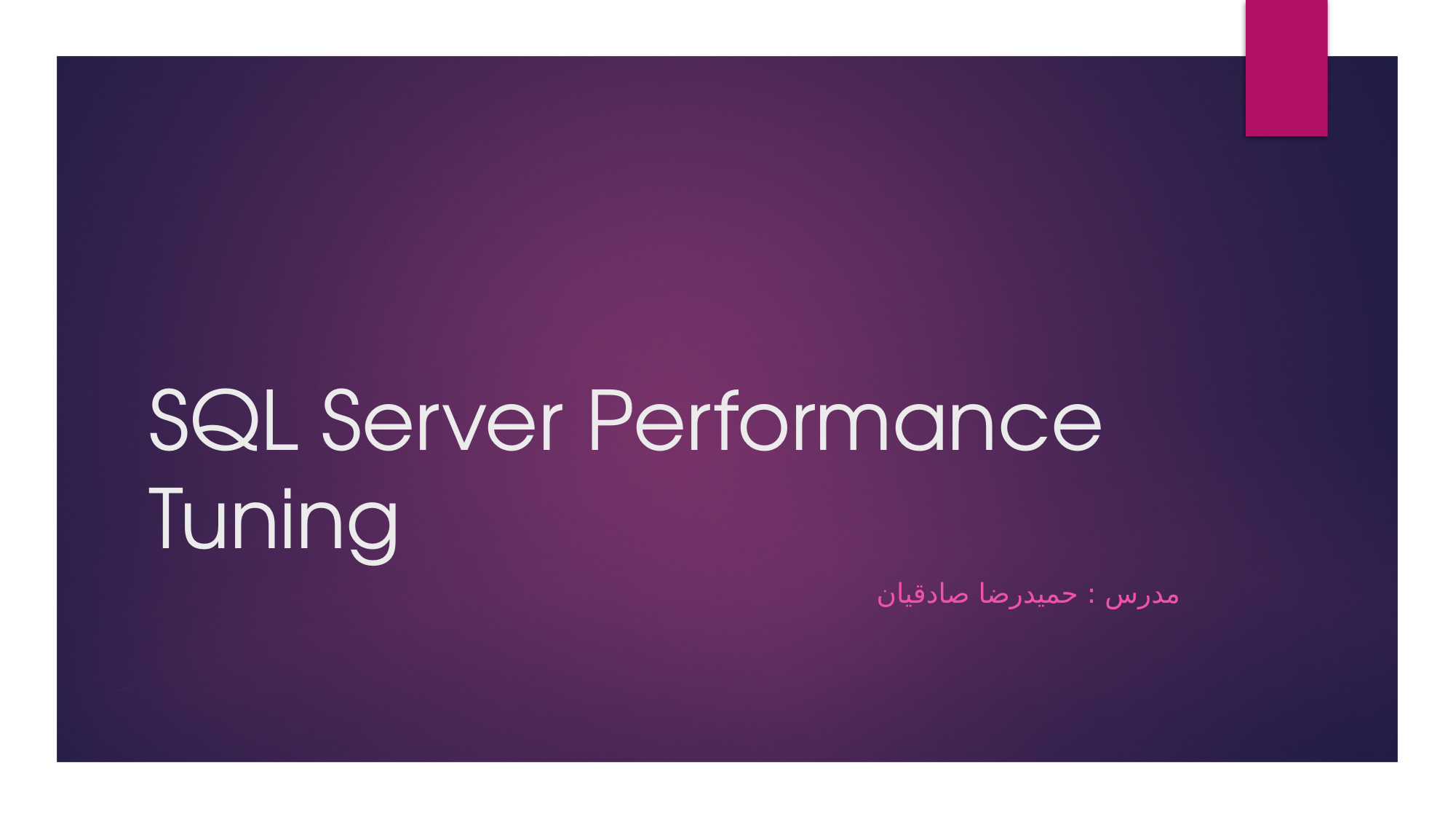

# SQL Server Performance Tuning
مدرس : حمیدرضا صادقیان